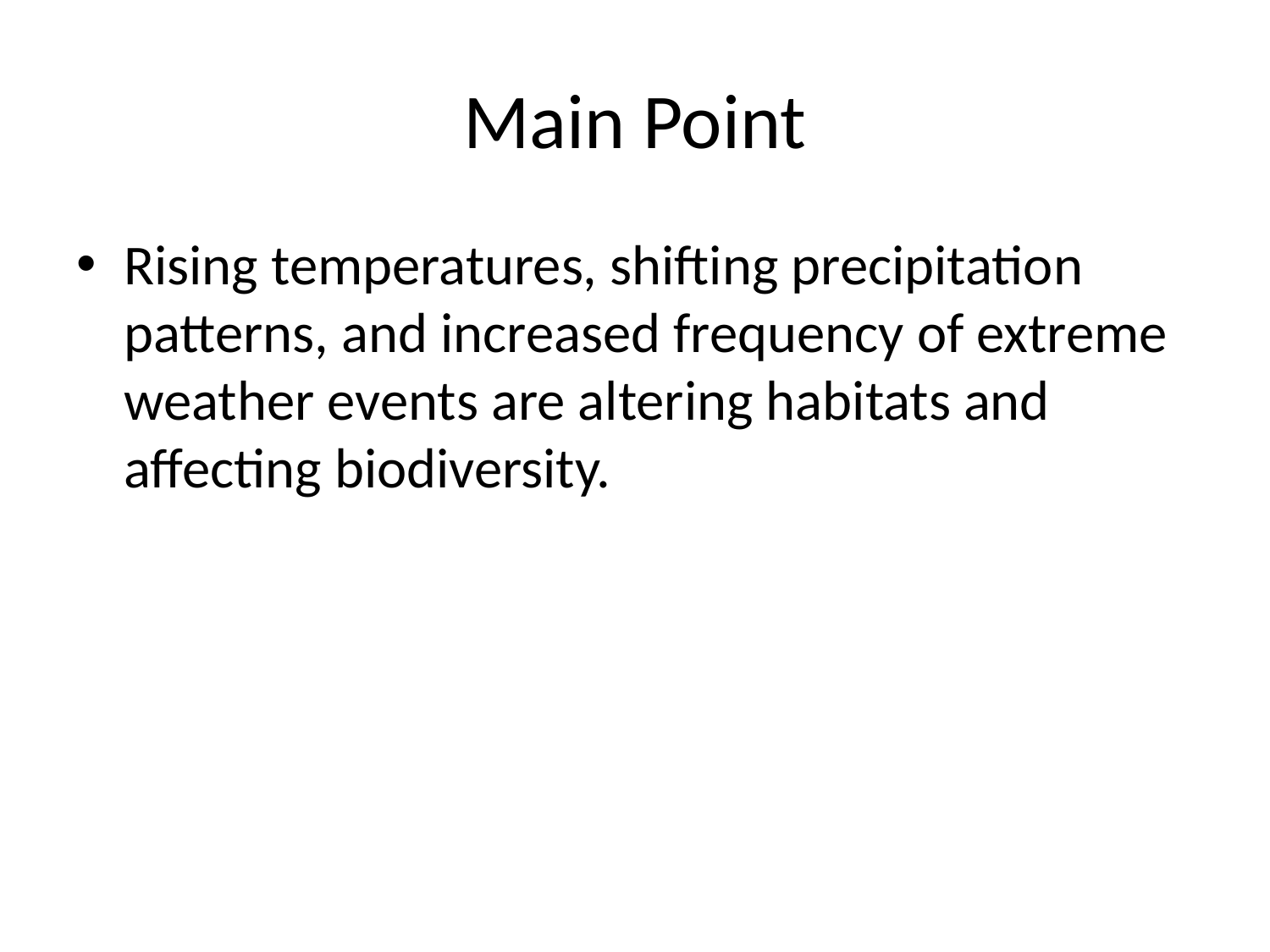

# Main Point
Rising temperatures, shifting precipitation patterns, and increased frequency of extreme weather events are altering habitats and affecting biodiversity.